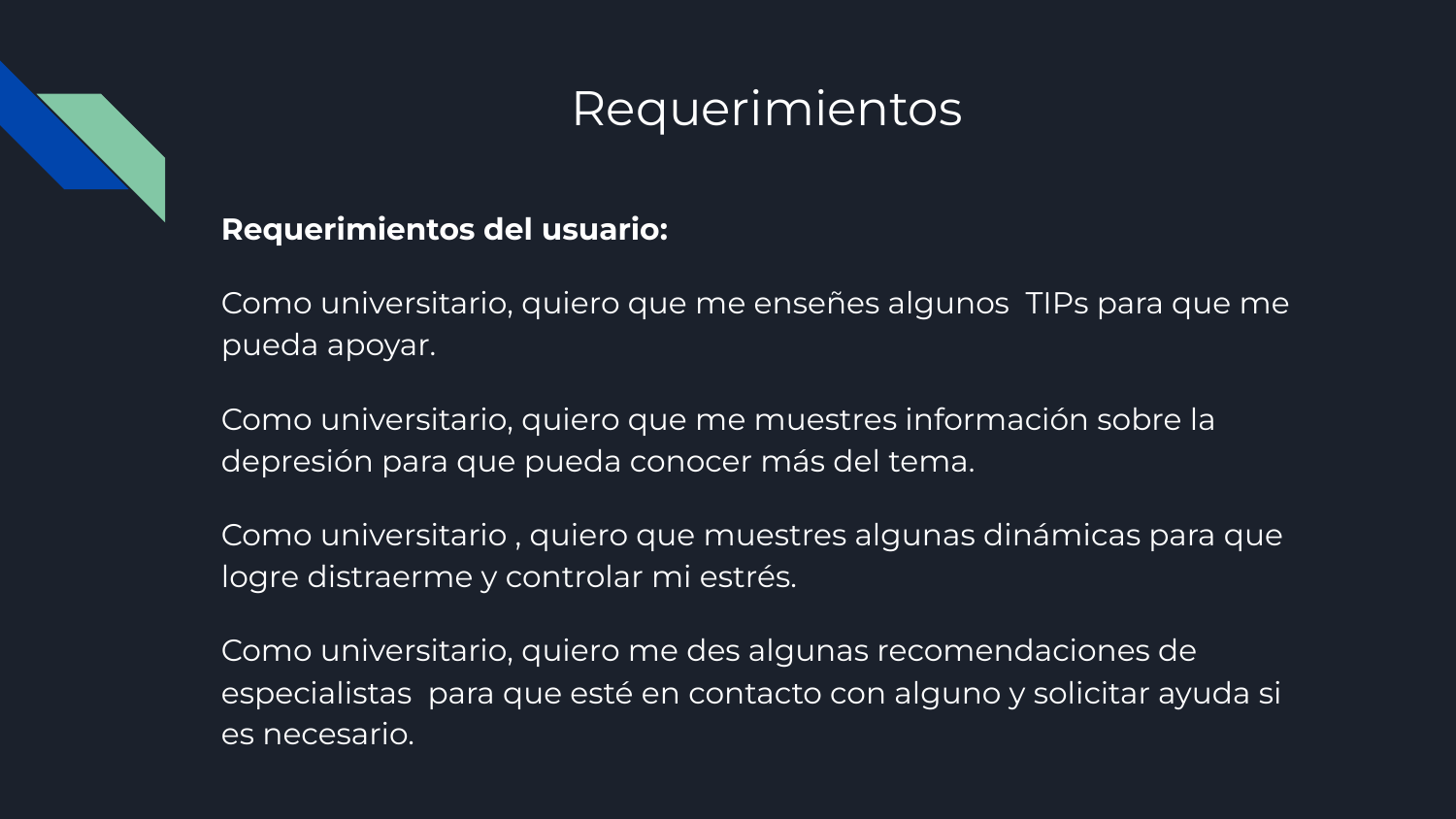

# Requerimientos
Requerimientos del usuario:
Como universitario, quiero que me enseñes algunos  TIPs para que me pueda apoyar.
Como universitario, quiero que me muestres información sobre la depresión para que pueda conocer más del tema.
Como universitario , quiero que muestres algunas dinámicas para que logre distraerme y controlar mi estrés.
Como universitario, quiero me des algunas recomendaciones de especialistas  para que esté en contacto con alguno y solicitar ayuda si es necesario.